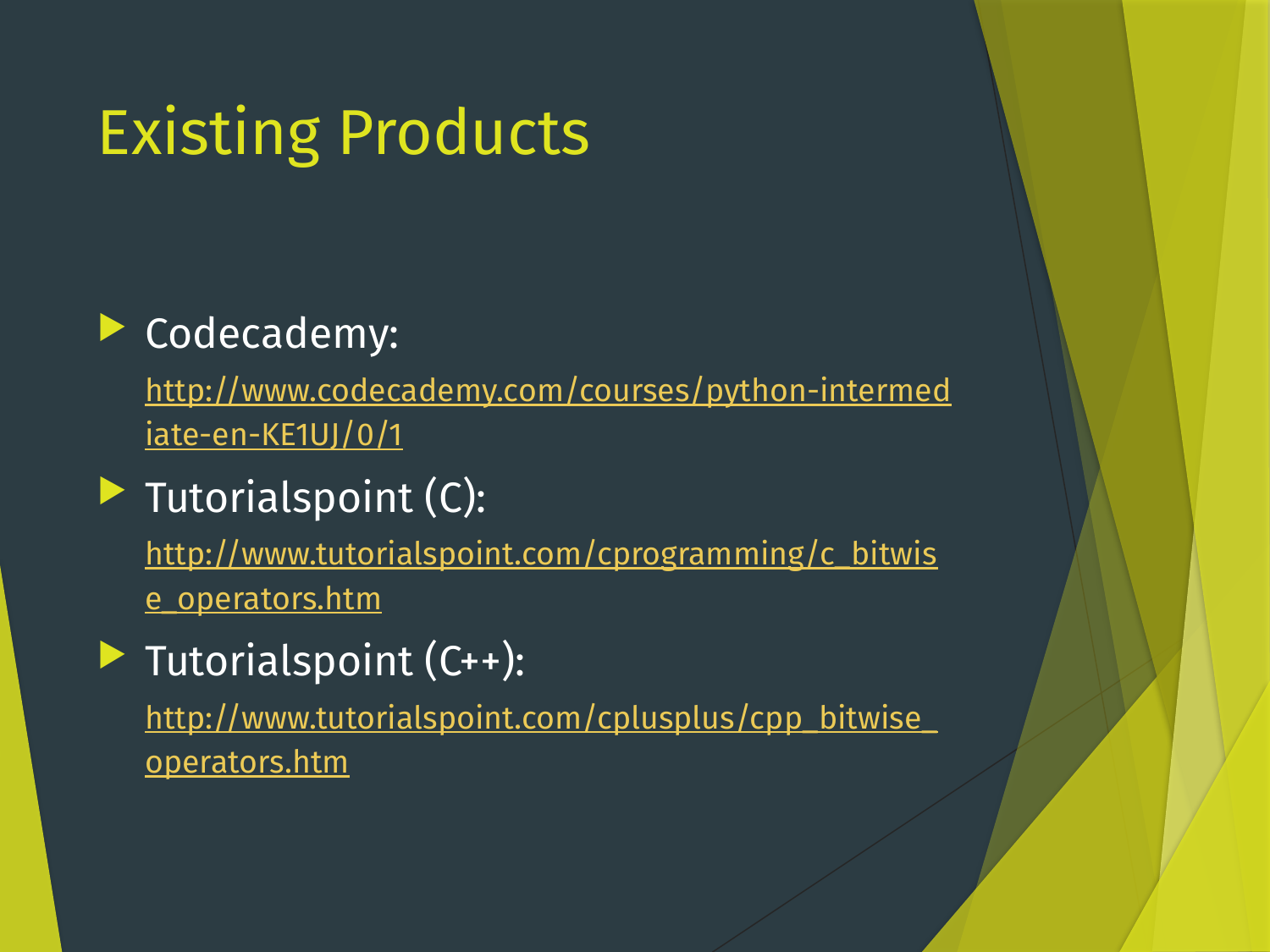

# Existing Products
Codecademy: http://www.codecademy.com/courses/python-intermediate-en-KE1UJ/0/1
Tutorialspoint (C): http://www.tutorialspoint.com/cprogramming/c_bitwise_operators.htm
Tutorialspoint (C++): http://www.tutorialspoint.com/cplusplus/cpp_bitwise_operators.htm